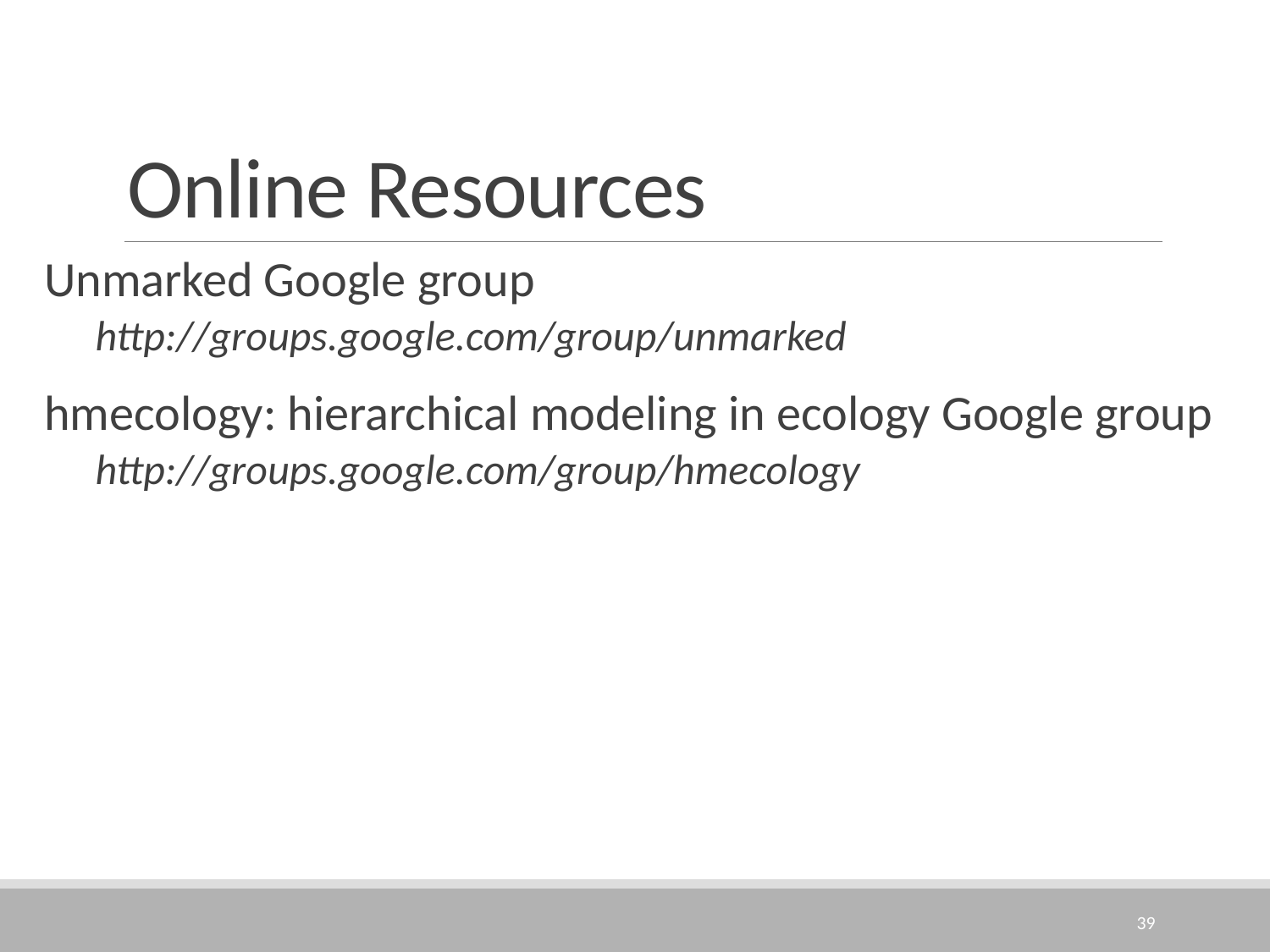

# Online Resources
Unmarked Google group
http://groups.google.com/group/unmarked
hmecology: hierarchical modeling in ecology Google group
http://groups.google.com/group/hmecology

39